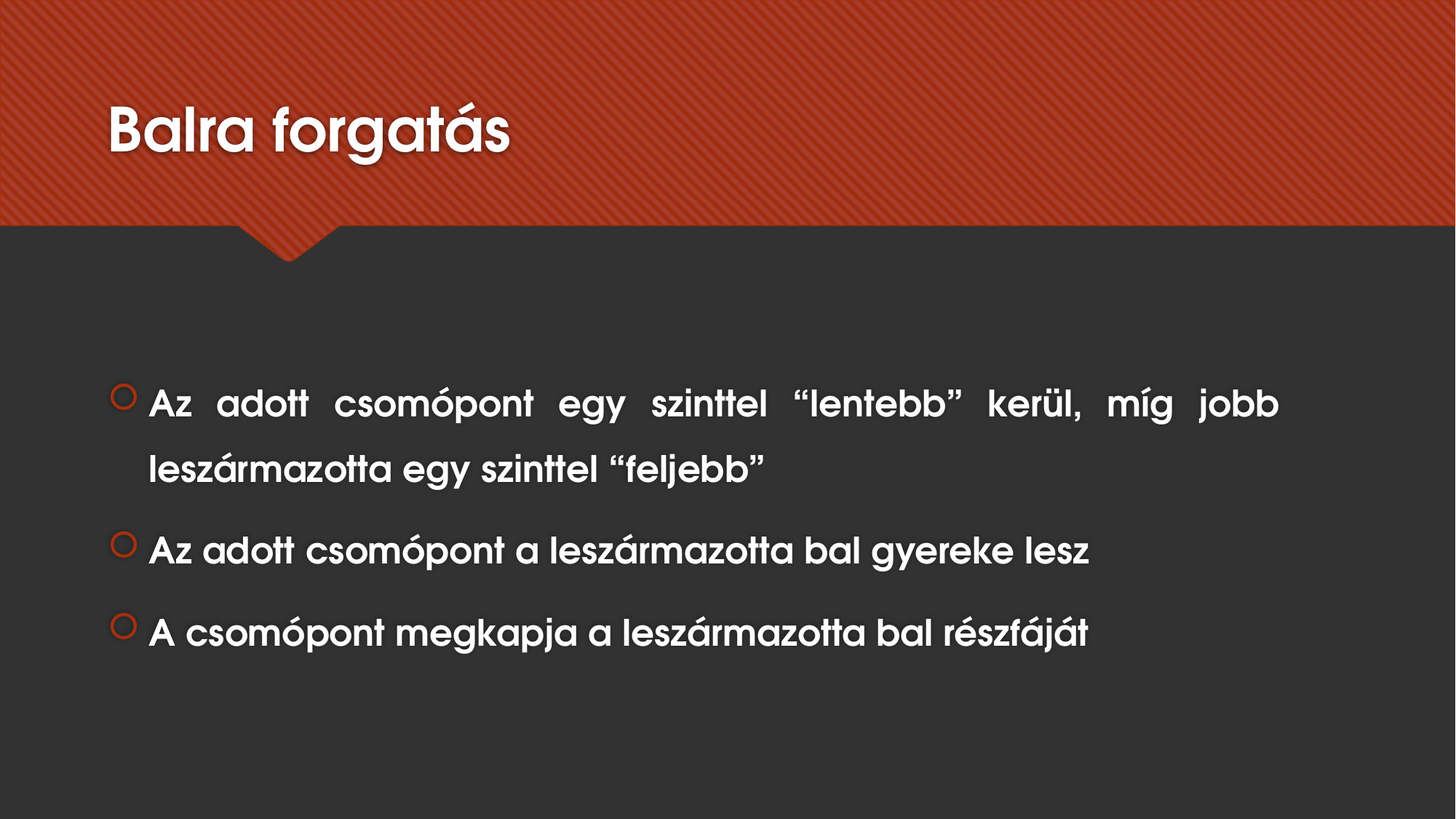

# Balra forgatás
Az adott csomópont egy szinttel “lentebb” kerül, míg jobb leszármazotta egy szinttel “feljebb”
Az adott csomópont a leszármazotta bal gyereke lesz
A csomópont megkapja a leszármazotta bal részfáját